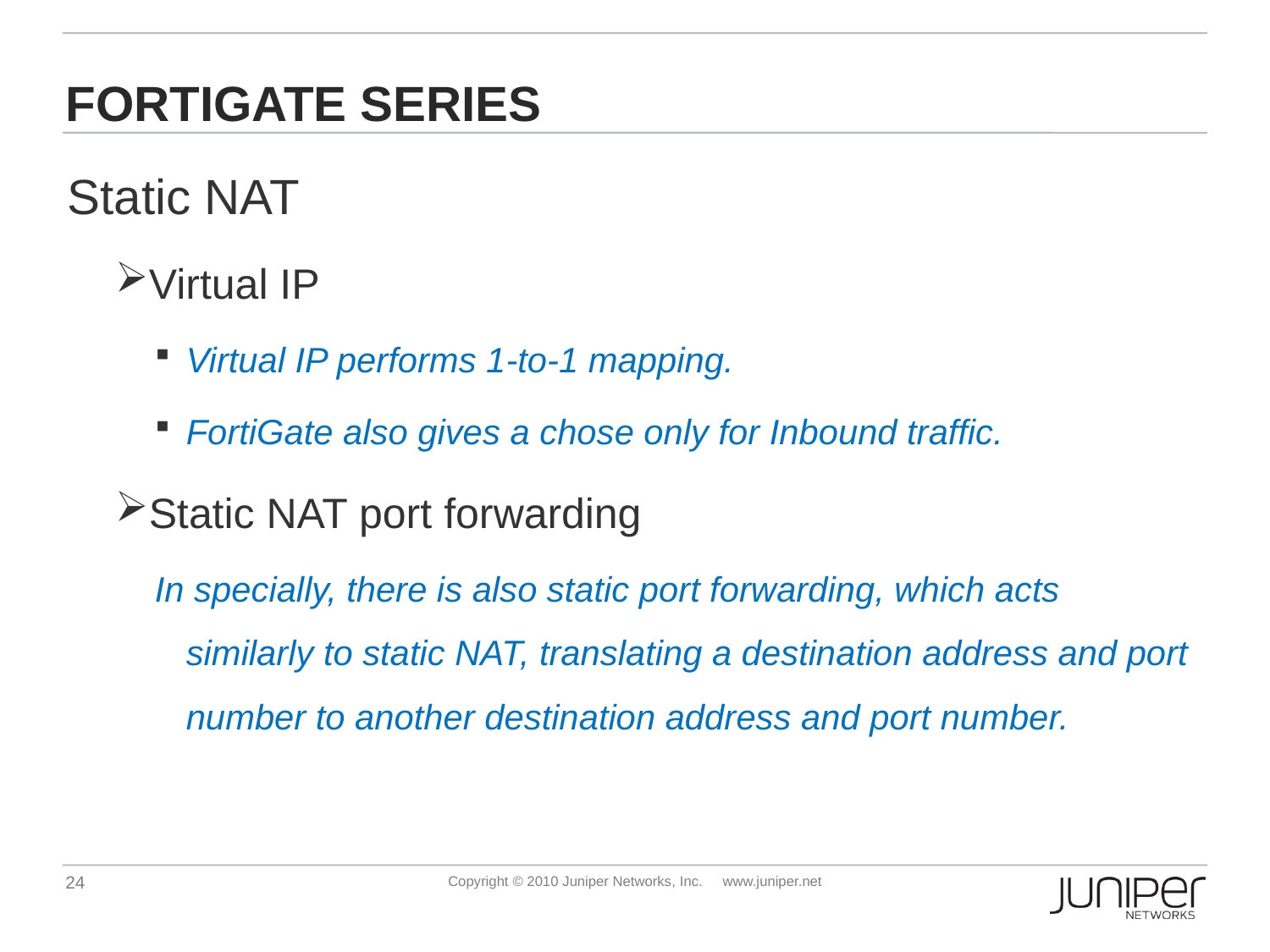

# FortiGate Series
Static NAT
Virtual IP
Virtual IP performs 1-to-1 mapping.
FortiGate also gives a chose only for Inbound traffic.
Static NAT port forwarding
In specially, there is also static port forwarding, which acts similarly to static NAT, translating a destination address and port number to another destination address and port number.